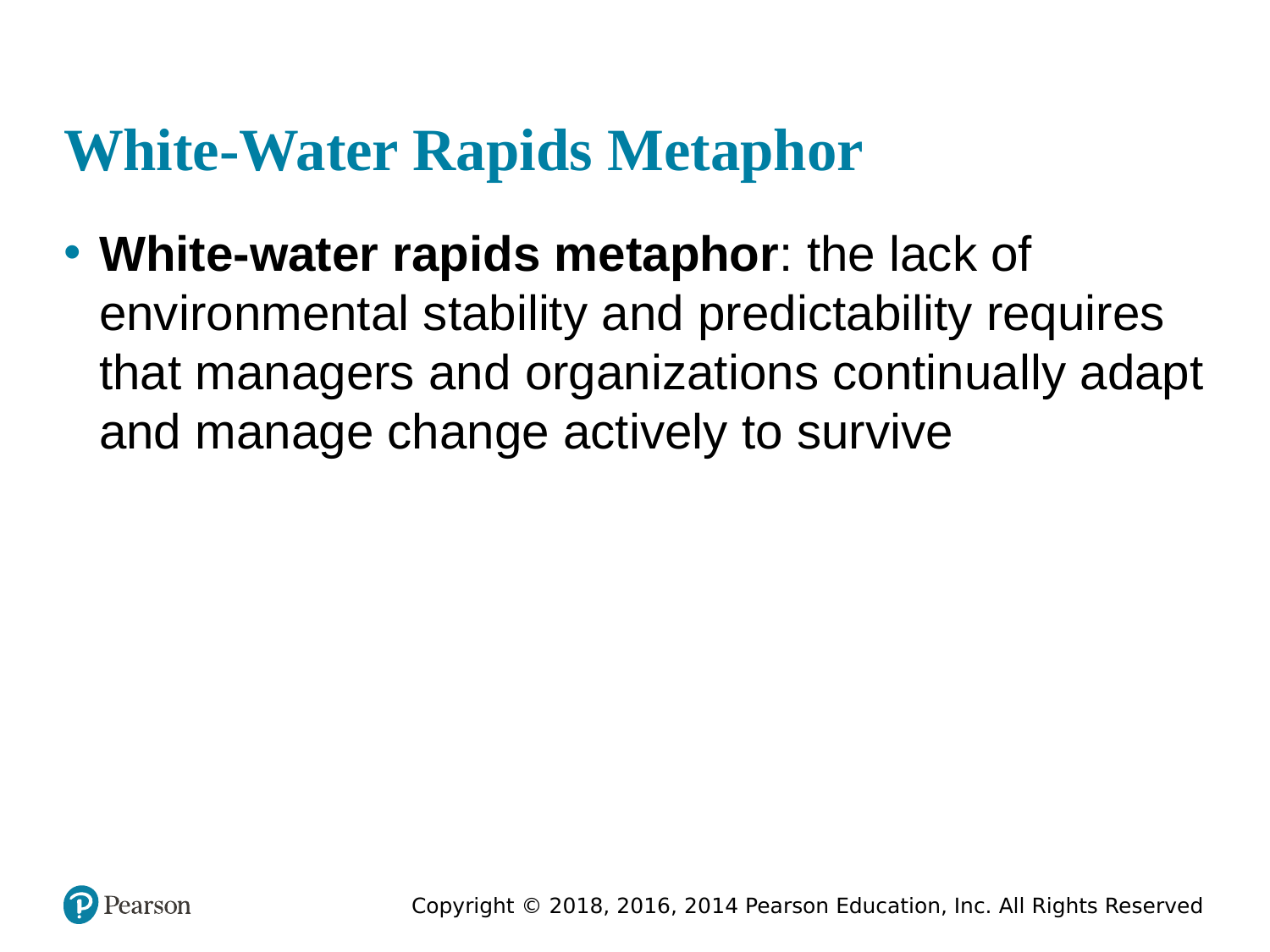

# White-Water Rapids Metaphor
White-water rapids metaphor: the lack of environmental stability and predictability requires that managers and organizations continually adapt and manage change actively to survive